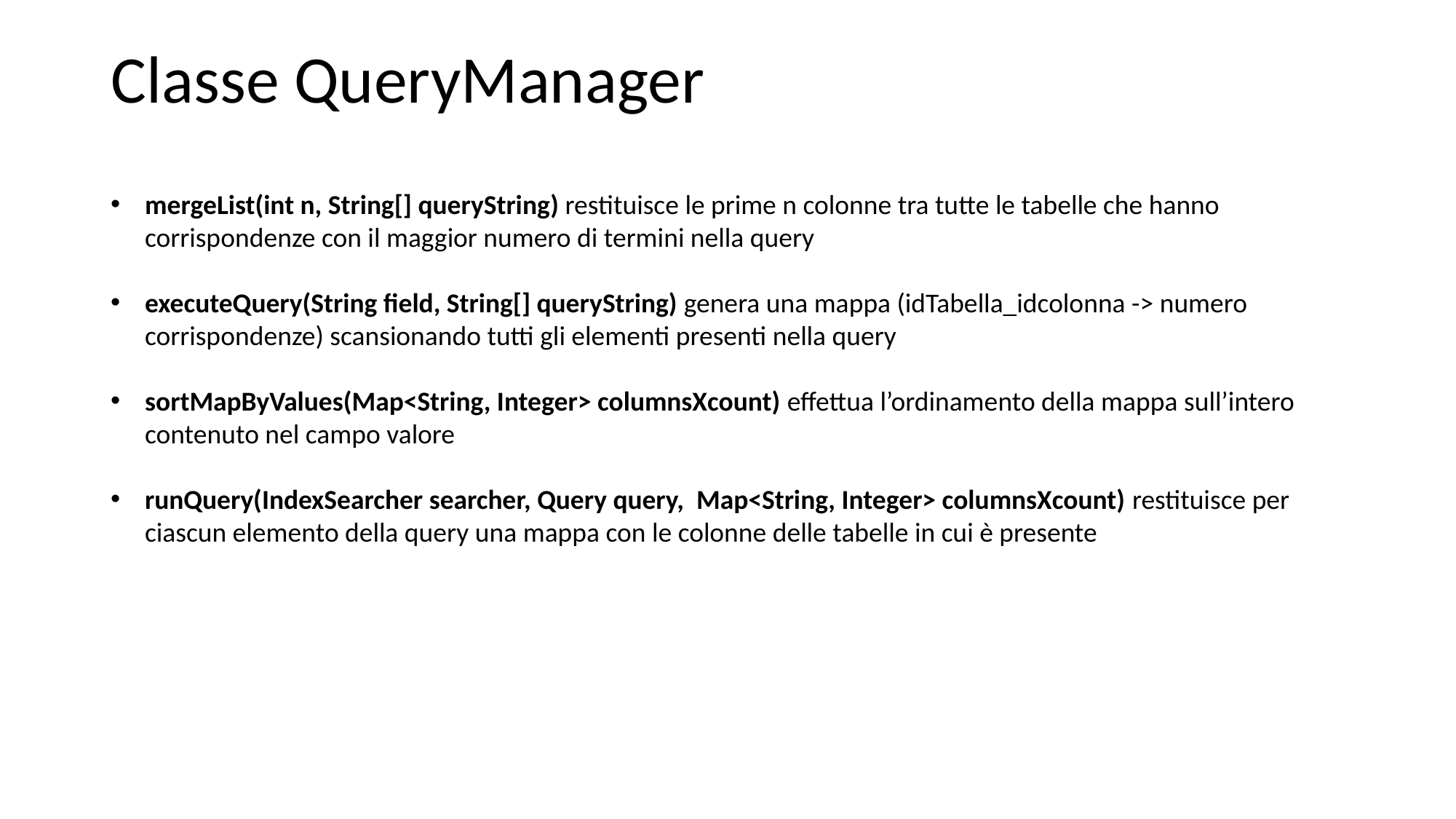

# Classe QueryManager

mergeList(int n, String[] queryString) restituisce le prime n colonne tra tutte le tabelle che hanno corrispondenze con il maggior numero di termini nella query

executeQuery(String field, String[] queryString) genera una mappa (idTabella_idcolonna -> numero corrispondenze) scansionando tutti gli elementi presenti nella query

sortMapByValues(Map<String, Integer> columnsXcount) effettua l’ordinamento della mappa sull’intero contenuto nel campo valore

runQuery(IndexSearcher searcher, Query query,  Map<String, Integer> columnsXcount) restituisce per ciascun elemento della query una mappa con le colonne delle tabelle in cui è presente